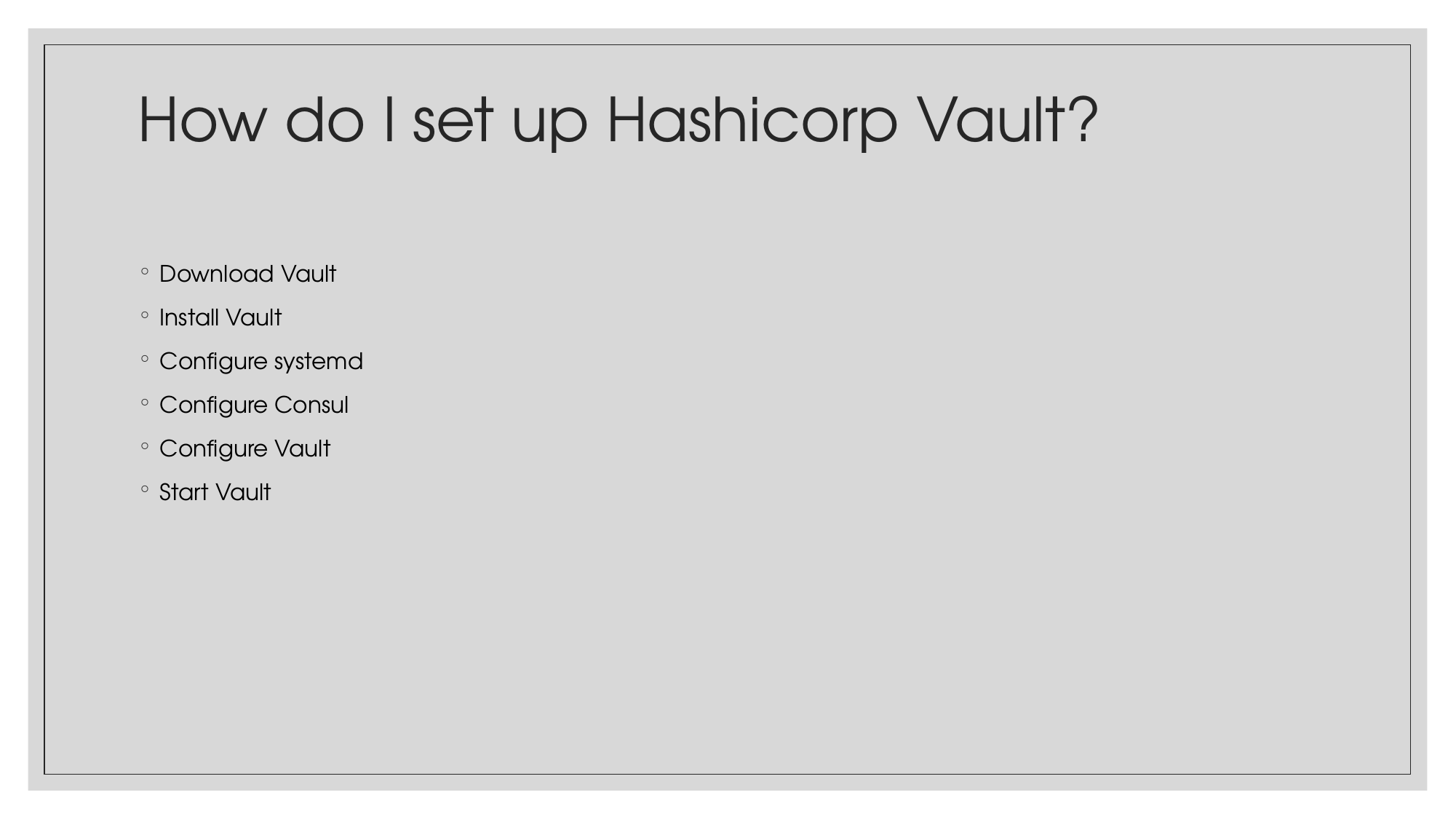

# How do I set up Hashicorp Vault?
Download Vault
Install Vault
Configure systemd
Configure Consul
Configure Vault
Start Vault